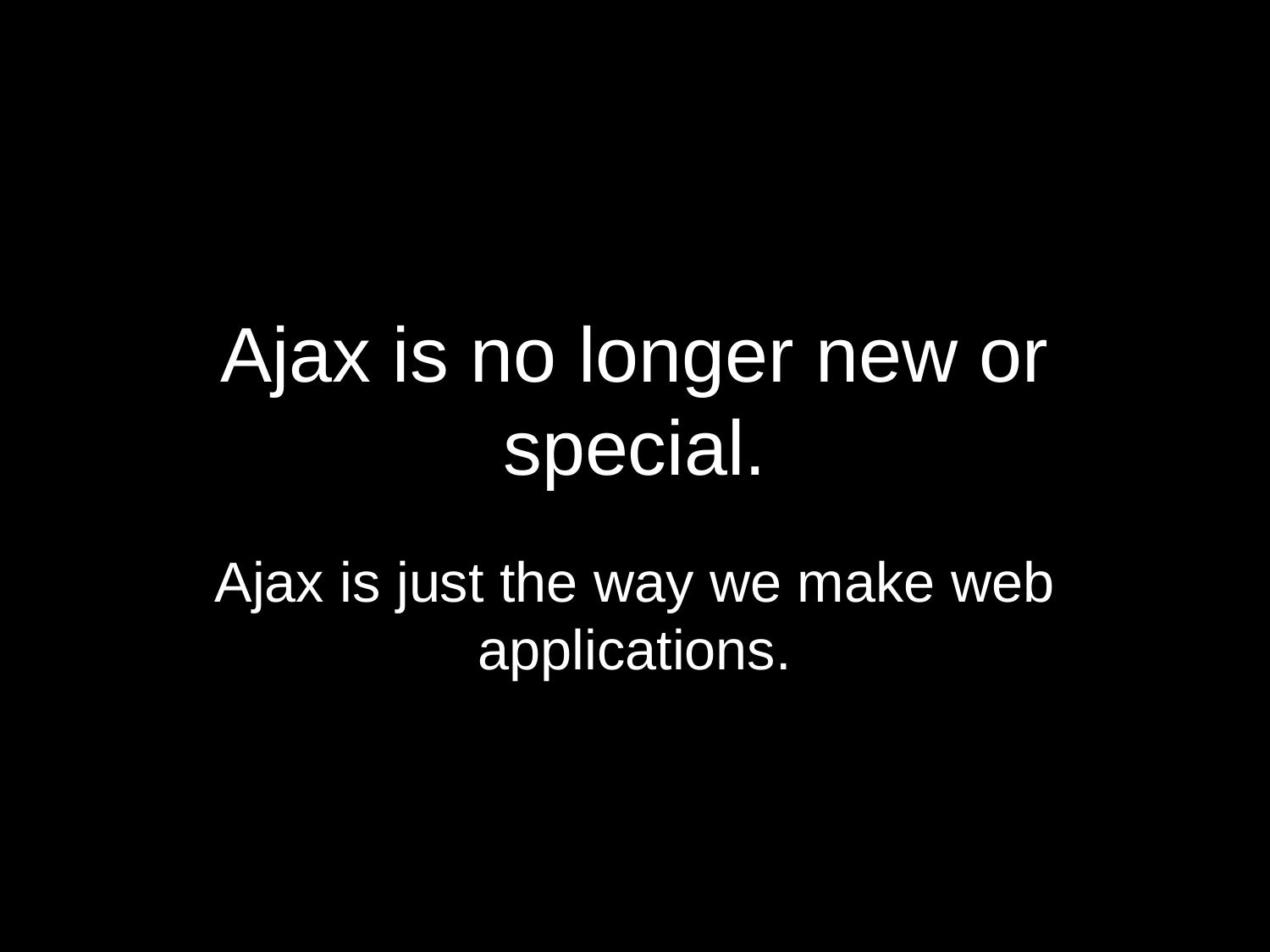

# Ajax is no longer new or special.
Ajax is just the way we make web applications.